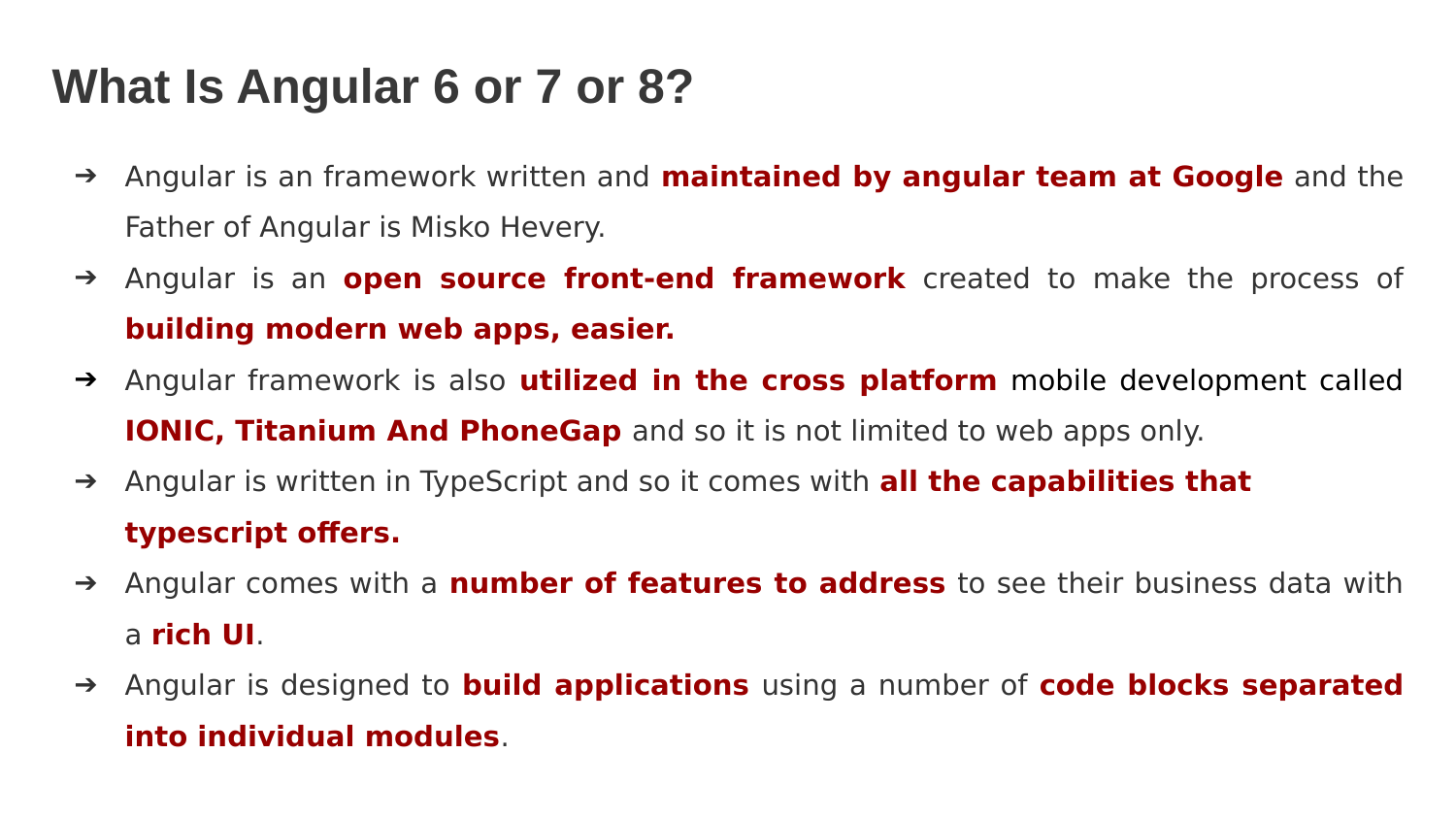

What Is Angular 6 or 7 or 8?
Angular is an framework written and maintained by angular team at Google and the Father of Angular is Misko Hevery.
Angular is an open source front-end framework created to make the process of building modern web apps, easier.
Angular framework is also utilized in the cross platform mobile development called IONIC, Titanium And PhoneGap and so it is not limited to web apps only.
Angular is written in TypeScript and so it comes with all the capabilities that typescript offers.
Angular comes with a number of features to address to see their business data with a rich UI.
Angular is designed to build applications using a number of code blocks separated into individual modules.